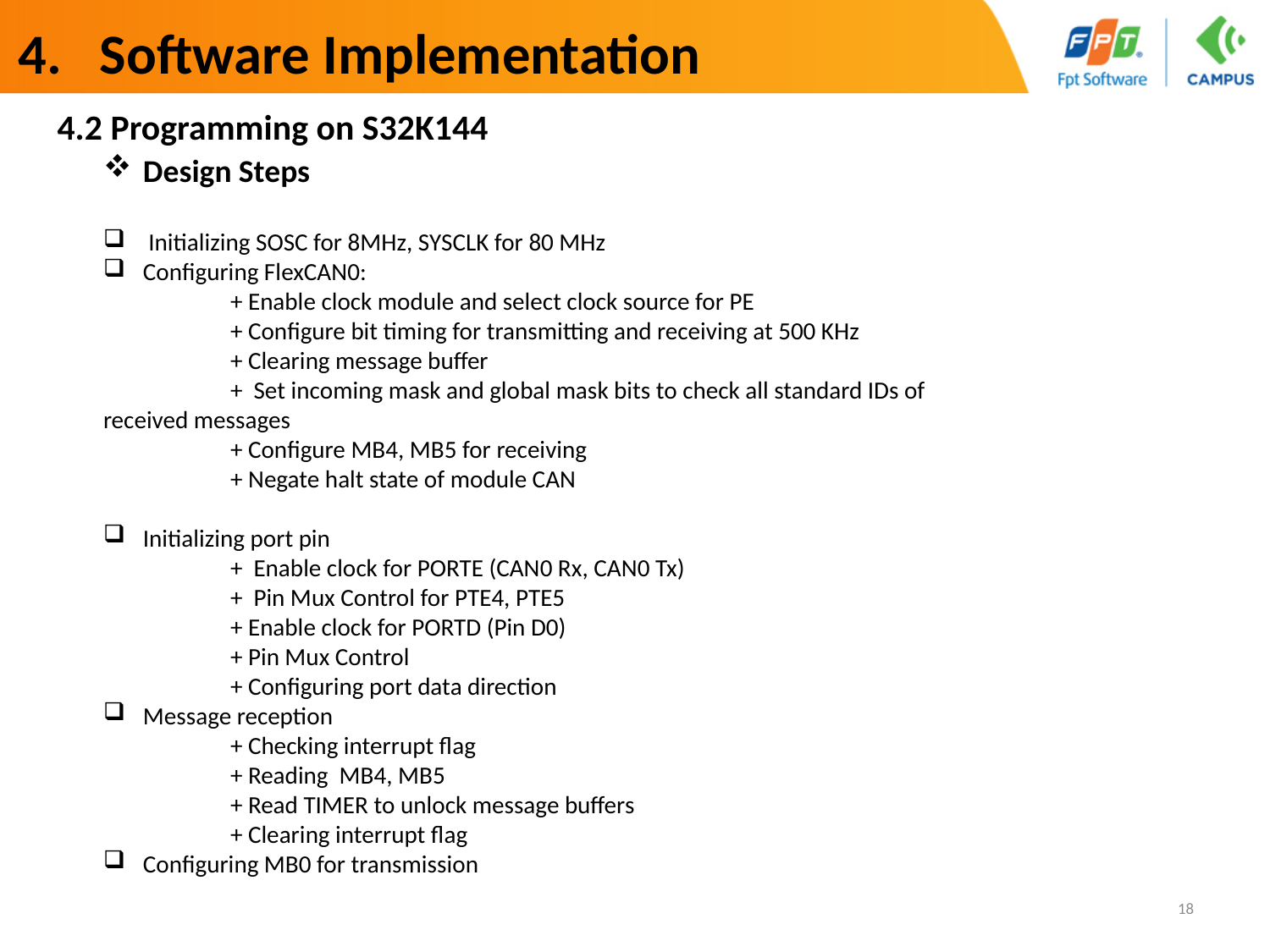

# 4.   Software Implementation
4.2 Programming on S32K144
Design Steps

 Initializing SOSC for 8MHz, SYSCLK for 80 MHz
Configuring FlexCAN0:
       	+ Enable clock module and select clock source for PE
      	+ Configure bit timing for transmitting and receiving at 500 KHz
  	+ Clearing message buffer
  	+  Set incoming mask and global mask bits to check all standard IDs of received messages
   	+ Configure MB4, MB5 for receiving
   	+ Negate halt state of module CAN

Initializing port pin
   	+  Enable clock for PORTE (CAN0 Rx, CAN0 Tx)
   	+  Pin Mux Control for PTE4, PTE5
    	+ Enable clock for PORTD (Pin D0)
    	+ Pin Mux Control
    	+ Configuring port data direction
Message reception
     	+ Checking interrupt flag
      	+ Reading  MB4, MB5
      	+ Read TIMER to unlock message buffers
      	+ Clearing interrupt flag
Configuring MB0 for transmission

18